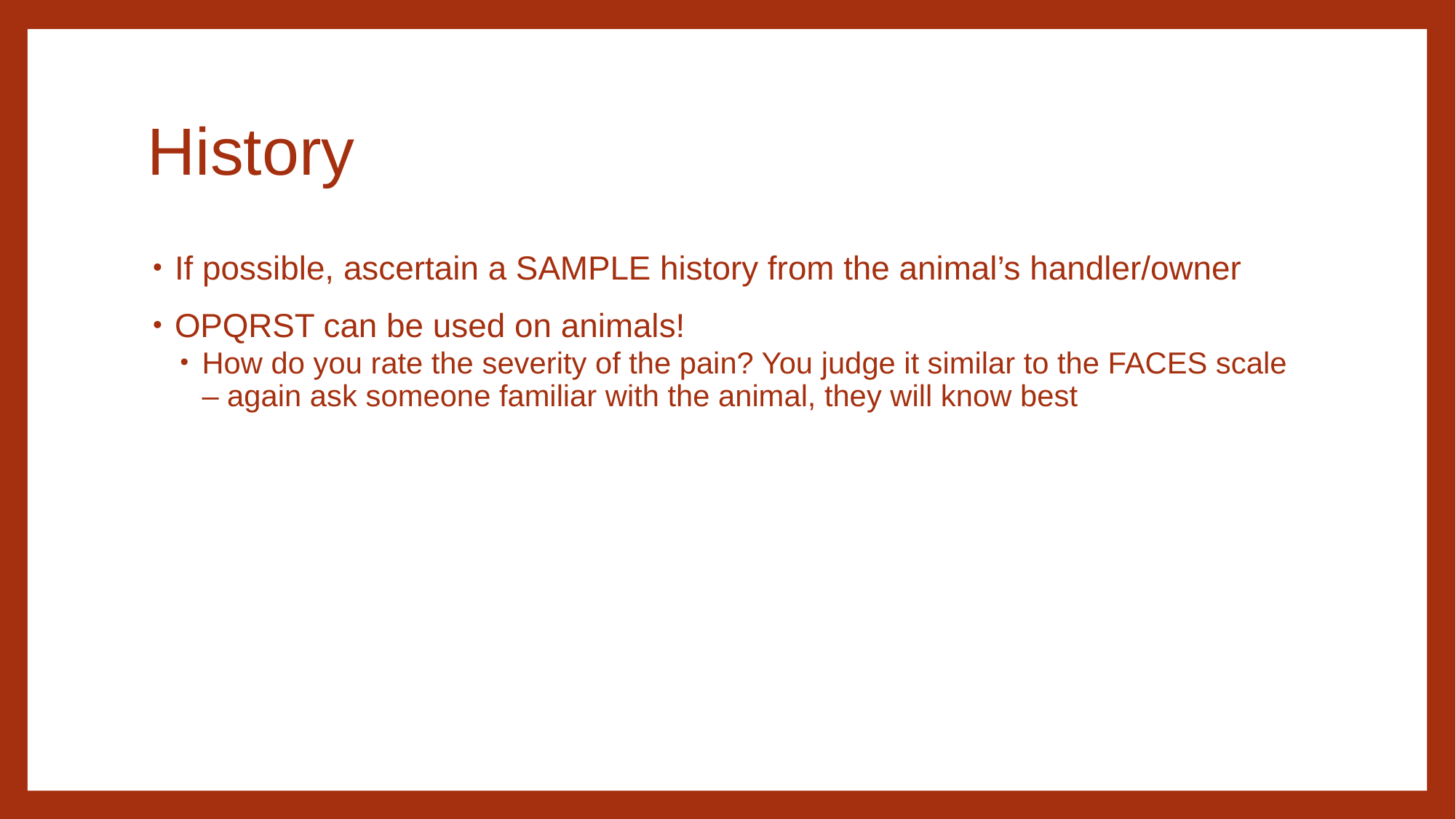

# History
If possible, ascertain a SAMPLE history from the animal’s handler/owner
OPQRST can be used on animals!
How do you rate the severity of the pain? You judge it similar to the FACES scale – again ask someone familiar with the animal, they will know best